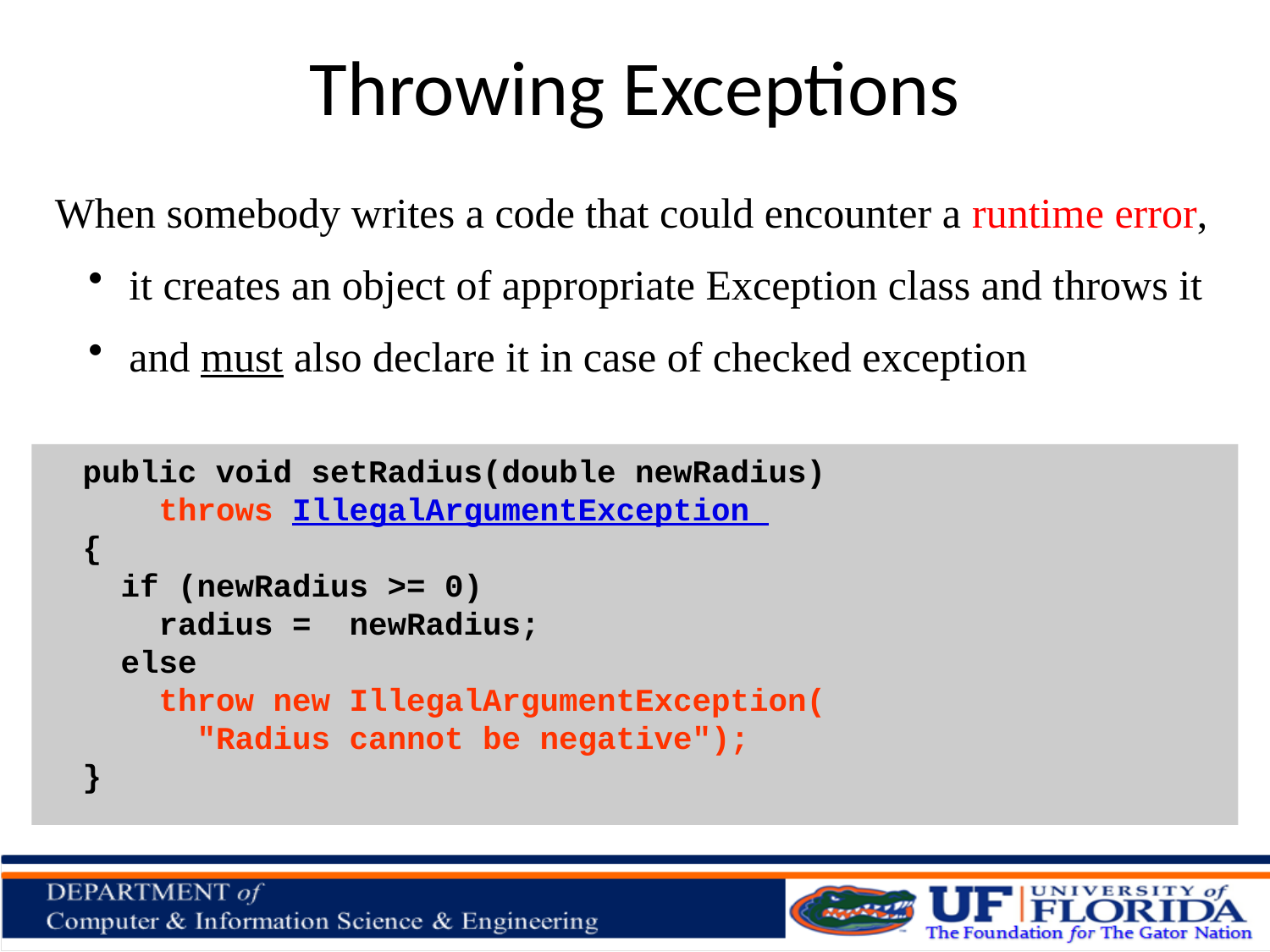

# Throwing Exceptions
When somebody writes a code that could encounter a runtime error,
 it creates an object of appropriate Exception class and throws it
 and must also declare it in case of checked exception
  public void setRadius(double newRadius)
      throws IllegalArgumentException
  {
    if (newRadius >= 0)
      radius =  newRadius;
    else
      throw new IllegalArgumentException(
        "Radius cannot be negative");
  }